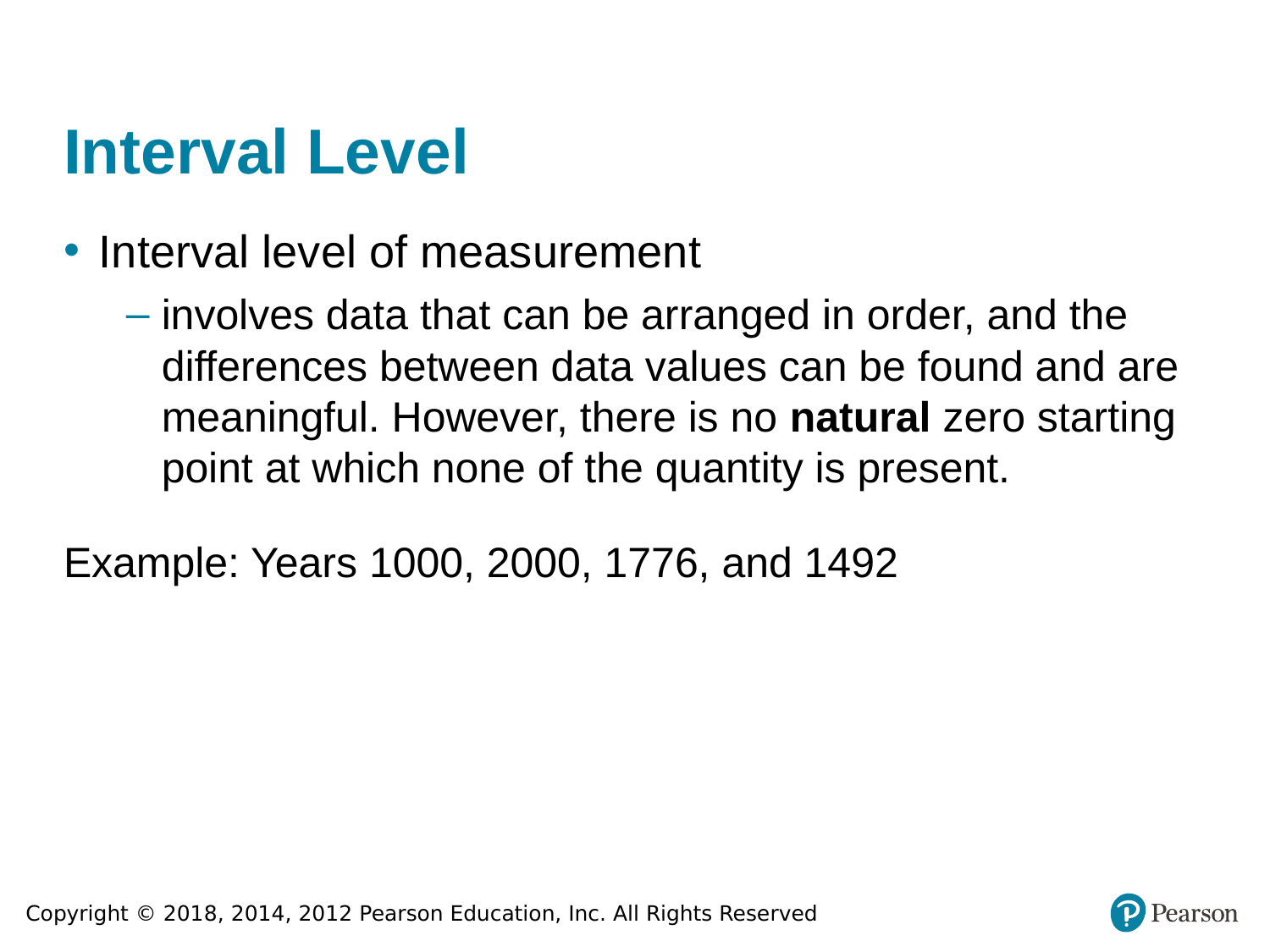

# Interval Level
Interval level of measurement
involves data that can be arranged in order, and the differences between data values can be found and are meaningful. However, there is no natural zero starting point at which none of the quantity is present.
Example: Years 1000, 2000, 1776, and 1492